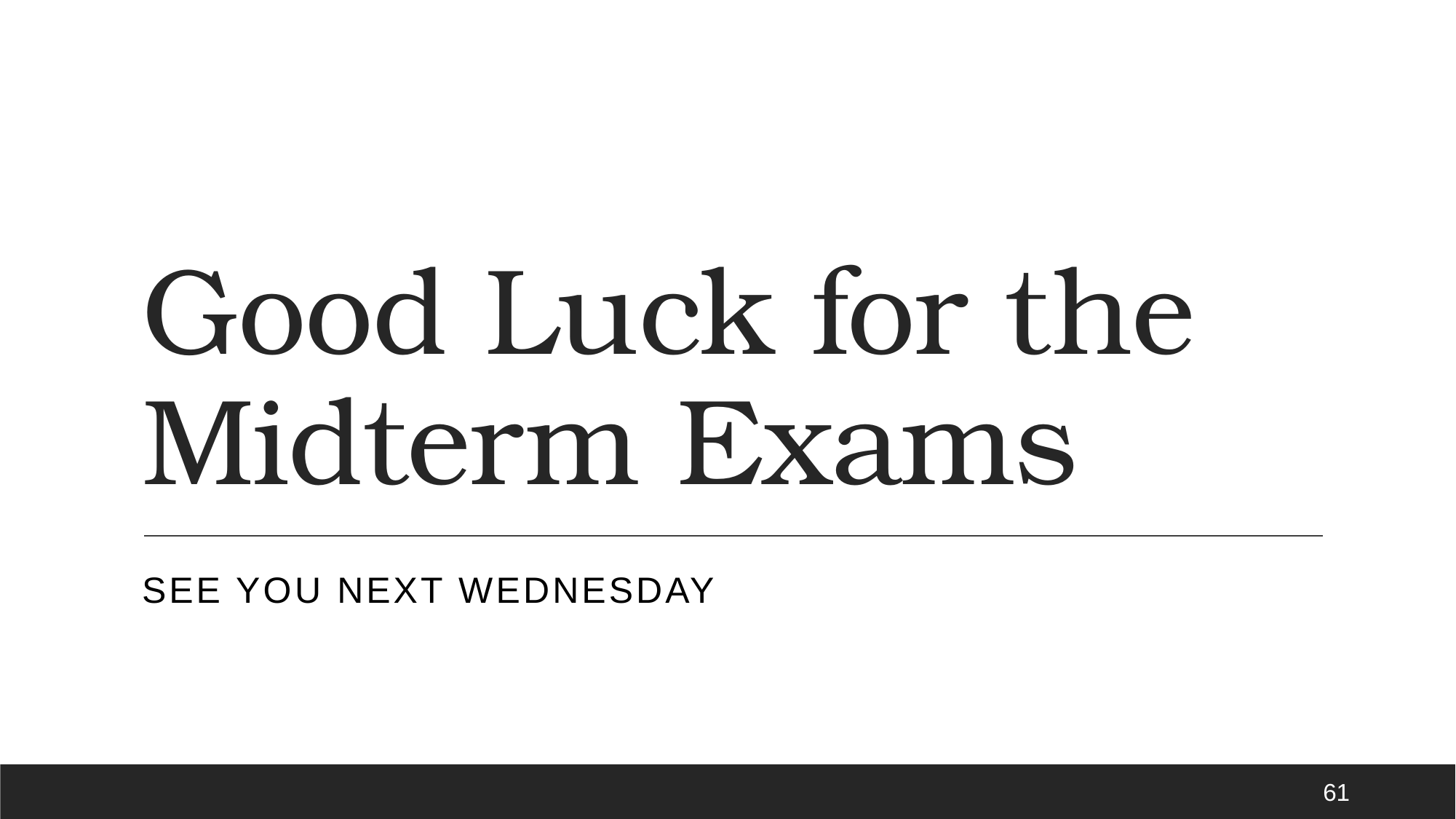

# Good Luck for the Midterm Exams
See you next wednesday
61